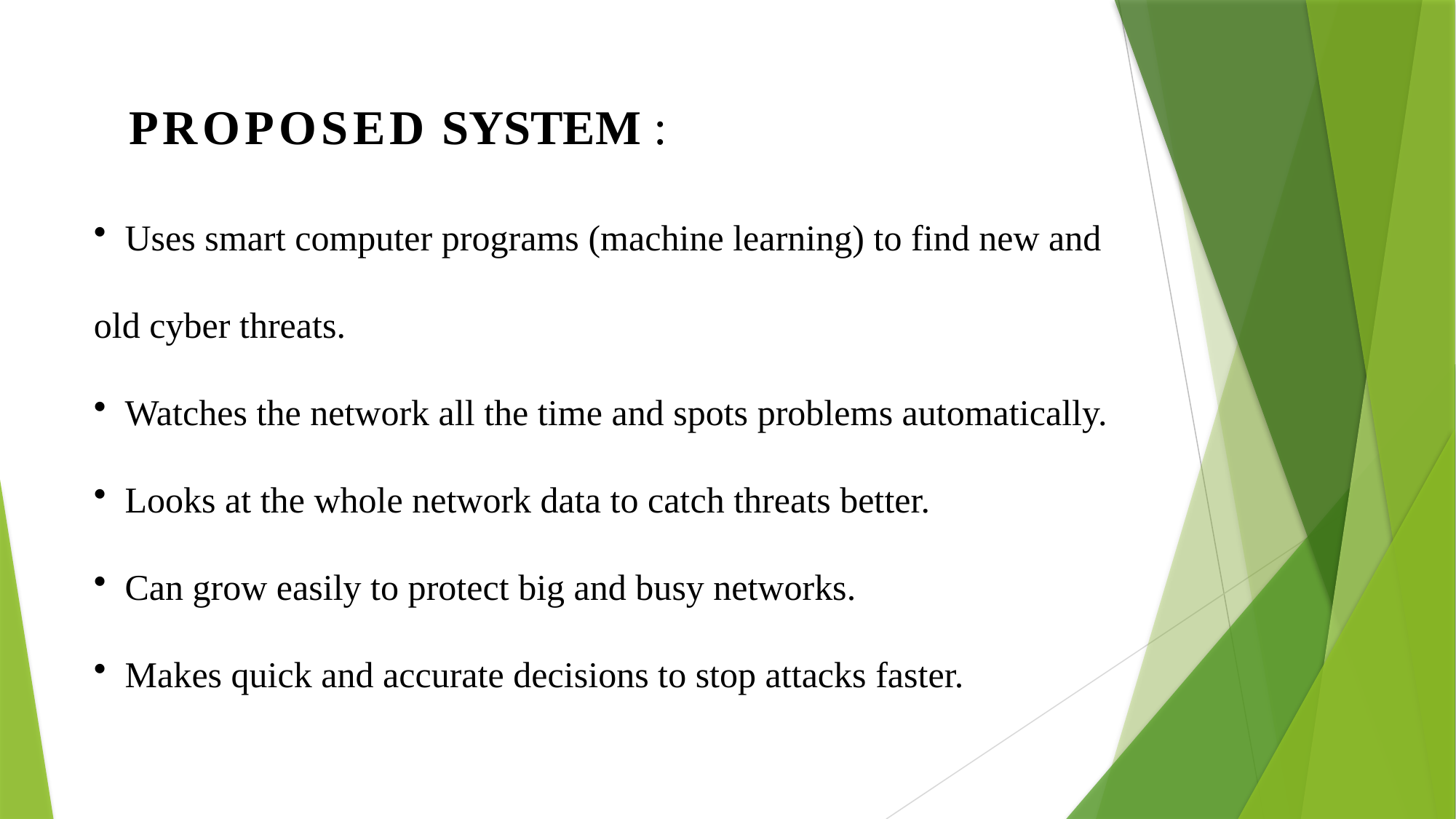

# PROPOSED SYSTEM :
  Uses smart computer programs (machine learning) to find new and old cyber threats.
  Watches the network all the time and spots problems automatically.
  Looks at the whole network data to catch threats better.
  Can grow easily to protect big and busy networks.
  Makes quick and accurate decisions to stop attacks faster.